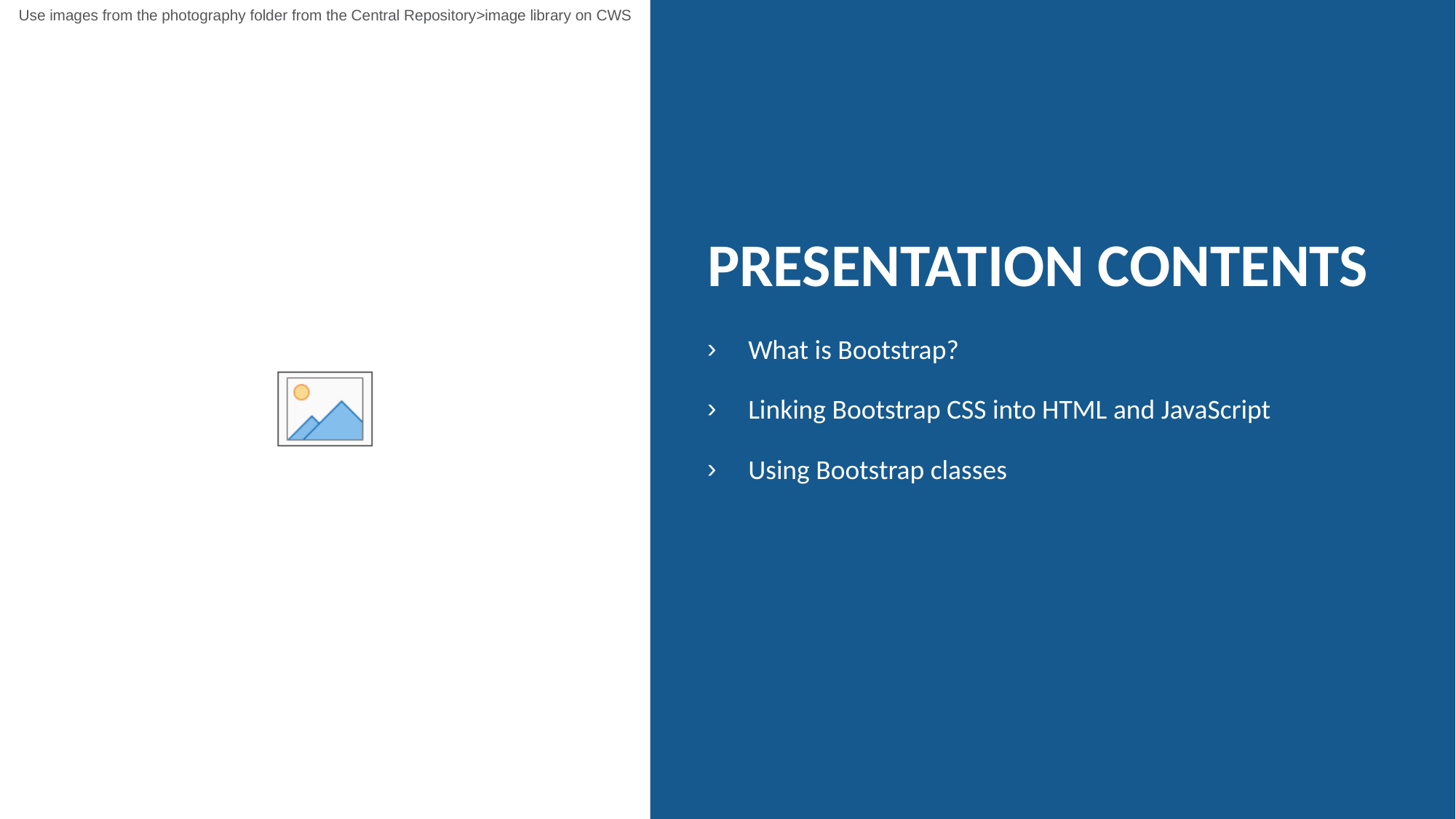

# Presentation Contents
What is Bootstrap?
Linking Bootstrap CSS into HTML and JavaScript
Using Bootstrap classes